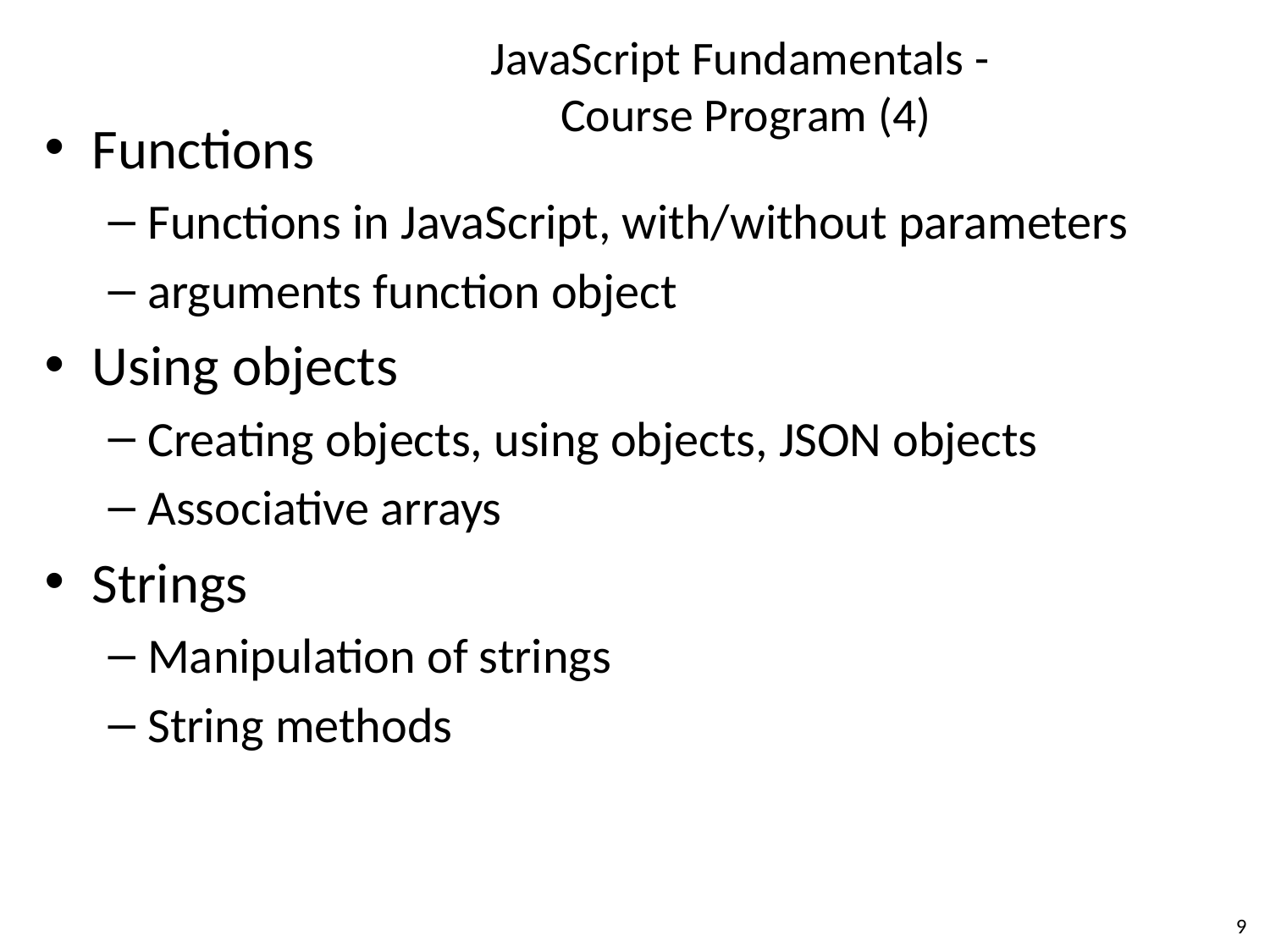

# JavaScript Fundamentals - Course Program (4)
Functions
Functions in JavaScript, with/without parameters
arguments function object
Using objects
Creating objects, using objects, JSON objects
Associative arrays
Strings
Manipulation of strings
String methods
9